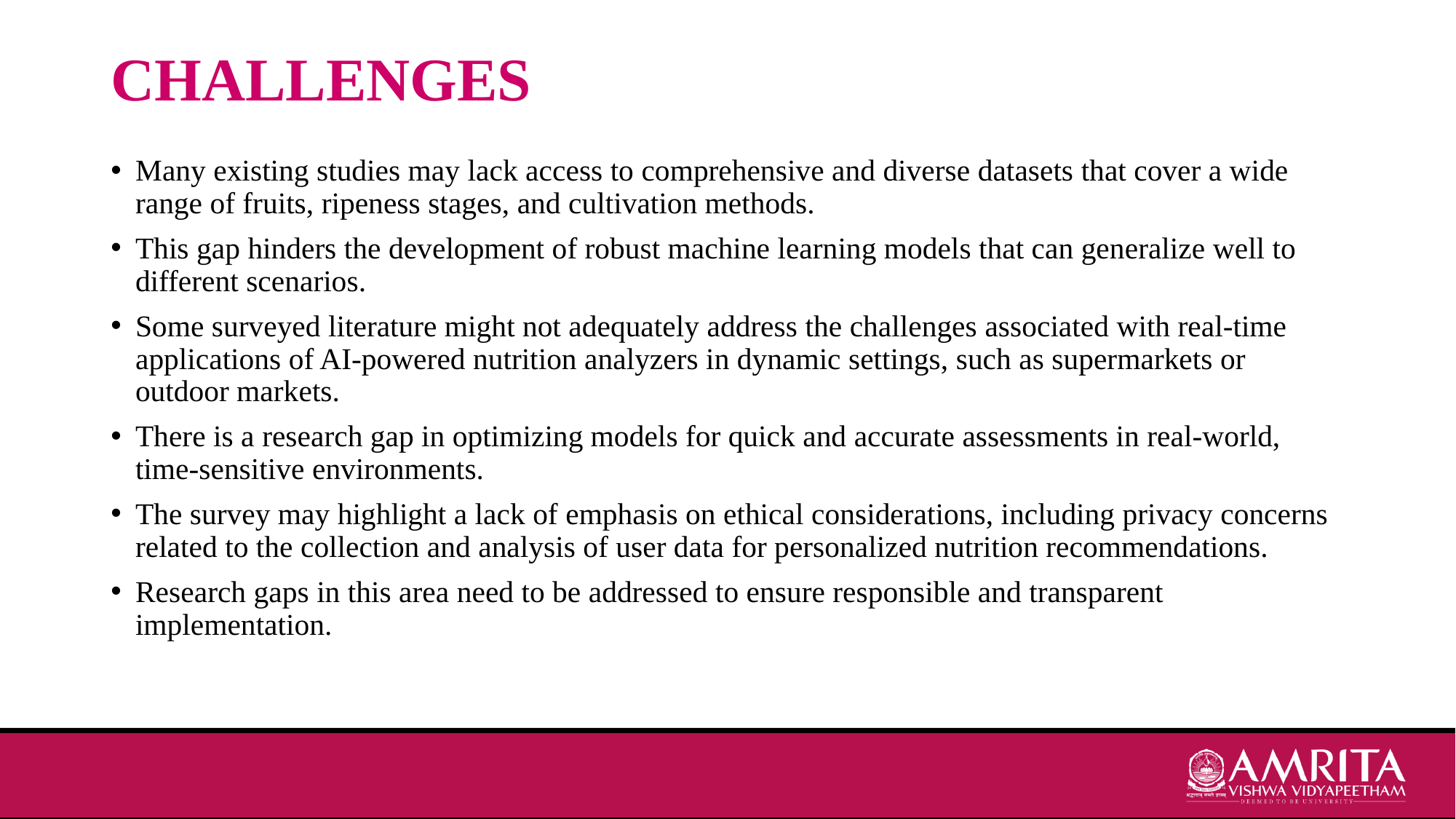

# CHALLENGES
Many existing studies may lack access to comprehensive and diverse datasets that cover a wide range of fruits, ripeness stages, and cultivation methods.
This gap hinders the development of robust machine learning models that can generalize well to different scenarios.
Some surveyed literature might not adequately address the challenges associated with real-time applications of AI-powered nutrition analyzers in dynamic settings, such as supermarkets or outdoor markets.
There is a research gap in optimizing models for quick and accurate assessments in real-world, time-sensitive environments.
The survey may highlight a lack of emphasis on ethical considerations, including privacy concerns related to the collection and analysis of user data for personalized nutrition recommendations.
Research gaps in this area need to be addressed to ensure responsible and transparent implementation.